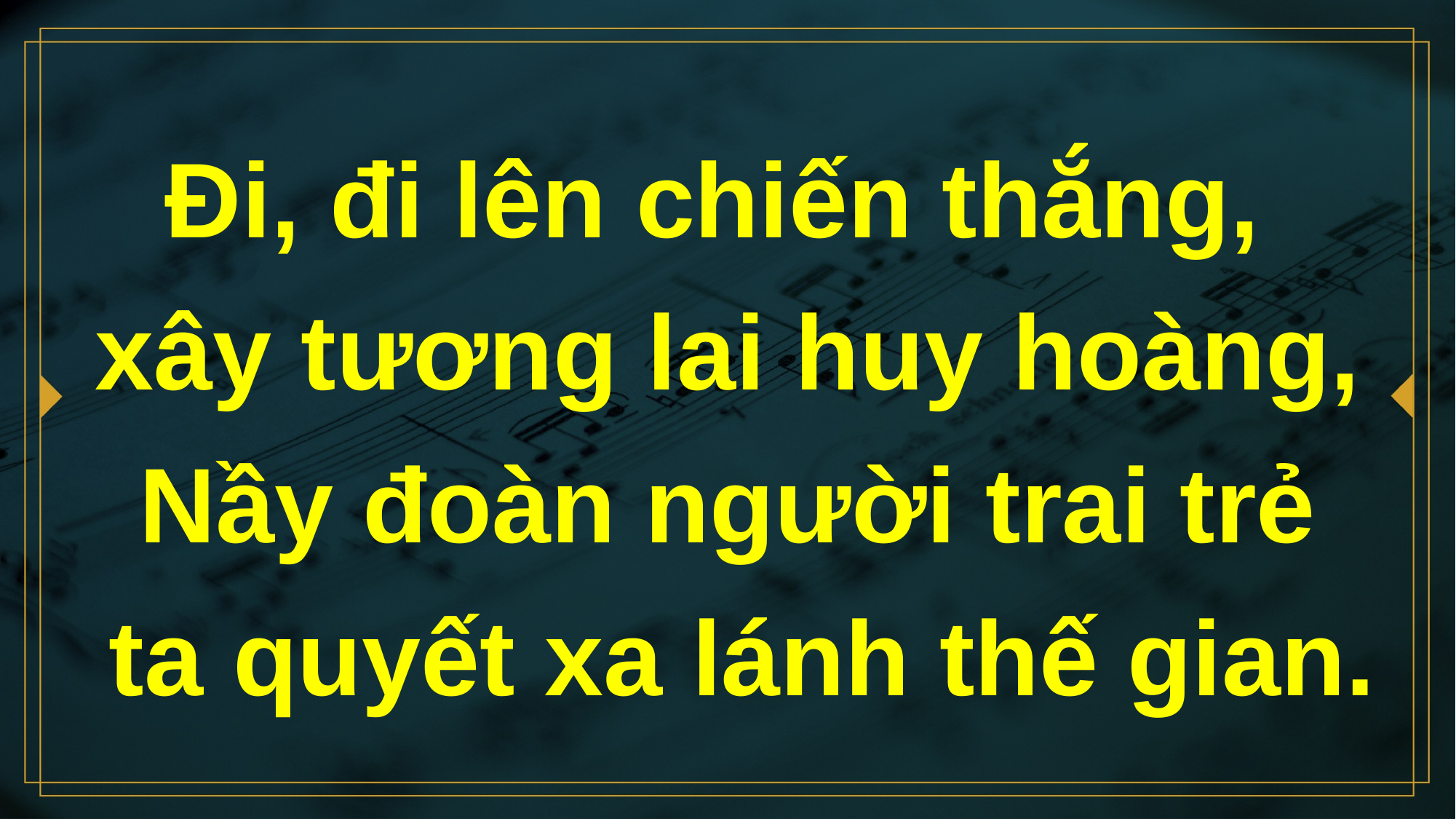

# Ði, đi lên chiến thắng, xây tương lai huy hoàng, Nầy đoàn người trai trẻ ta quyết xa lánh thế gian.